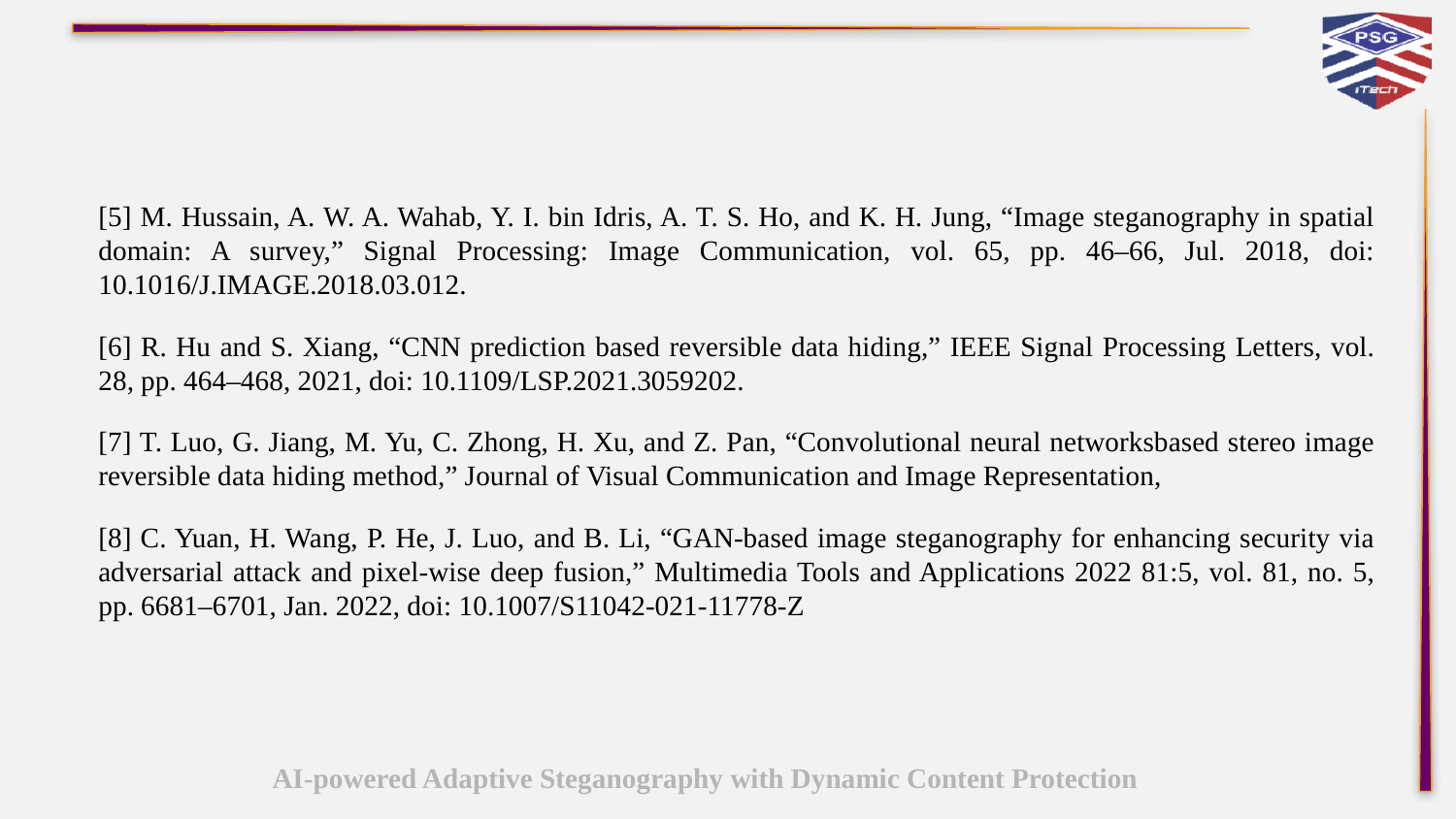

[5] M. Hussain, A. W. A. Wahab, Y. I. bin Idris, A. T. S. Ho, and K. H. Jung, “Image steganography in spatial domain: A survey,” Signal Processing: Image Communication, vol. 65, pp. 46–66, Jul. 2018, doi: 10.1016/J.IMAGE.2018.03.012.
[6] R. Hu and S. Xiang, “CNN prediction based reversible data hiding,” IEEE Signal Processing Letters, vol. 28, pp. 464–468, 2021, doi: 10.1109/LSP.2021.3059202.
[7] T. Luo, G. Jiang, M. Yu, C. Zhong, H. Xu, and Z. Pan, “Convolutional neural networksbased stereo image reversible data hiding method,” Journal of Visual Communication and Image Representation,
[8] C. Yuan, H. Wang, P. He, J. Luo, and B. Li, “GAN-based image steganography for enhancing security via adversarial attack and pixel-wise deep fusion,” Multimedia Tools and Applications 2022 81:5, vol. 81, no. 5, pp. 6681–6701, Jan. 2022, doi: 10.1007/S11042-021-11778-Z
AI-powered Adaptive Steganography with Dynamic Content Protection